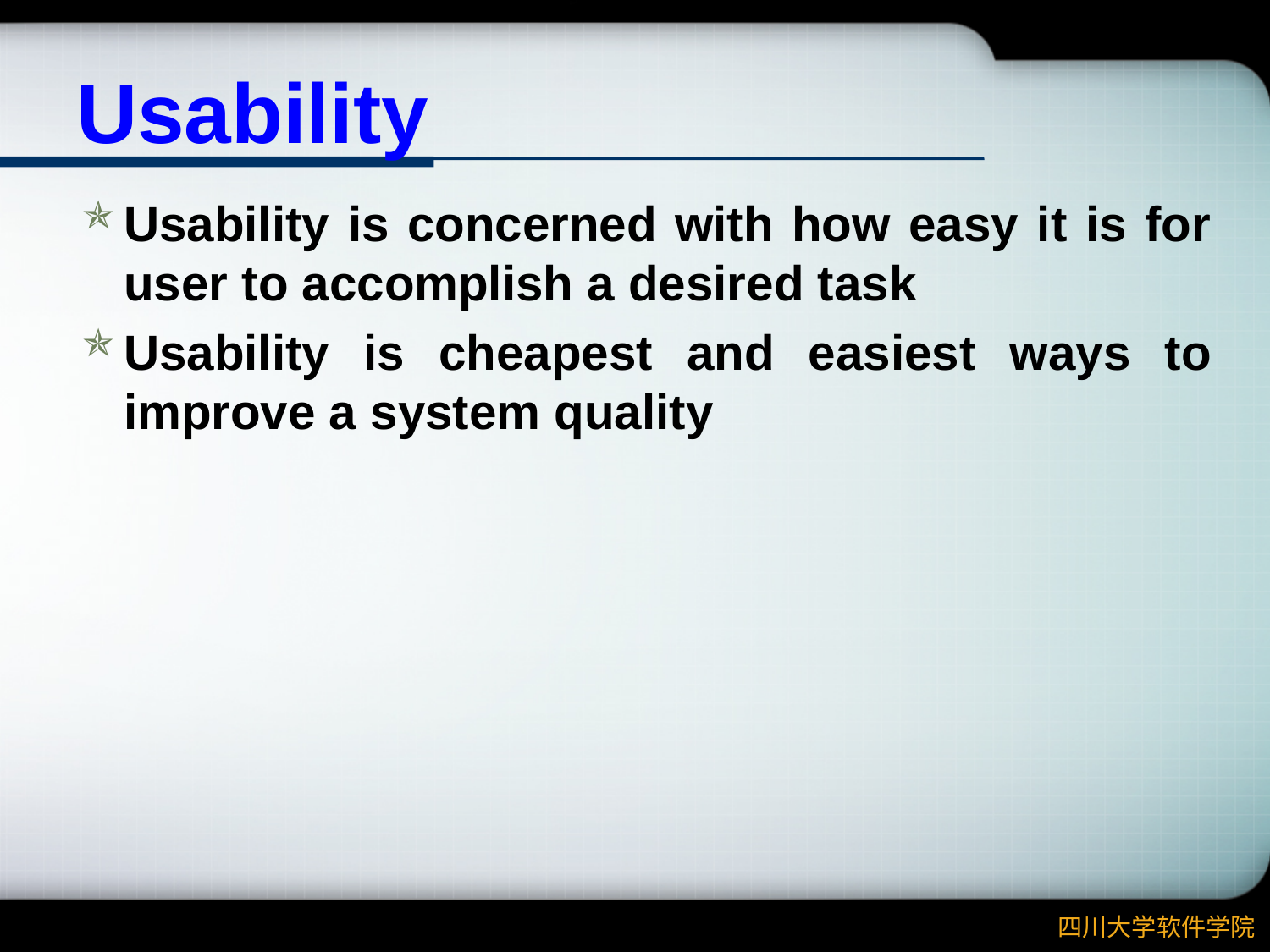

# Usability
Usability is concerned with how easy it is for user to accomplish a desired task
Usability is cheapest and easiest ways to improve a system quality